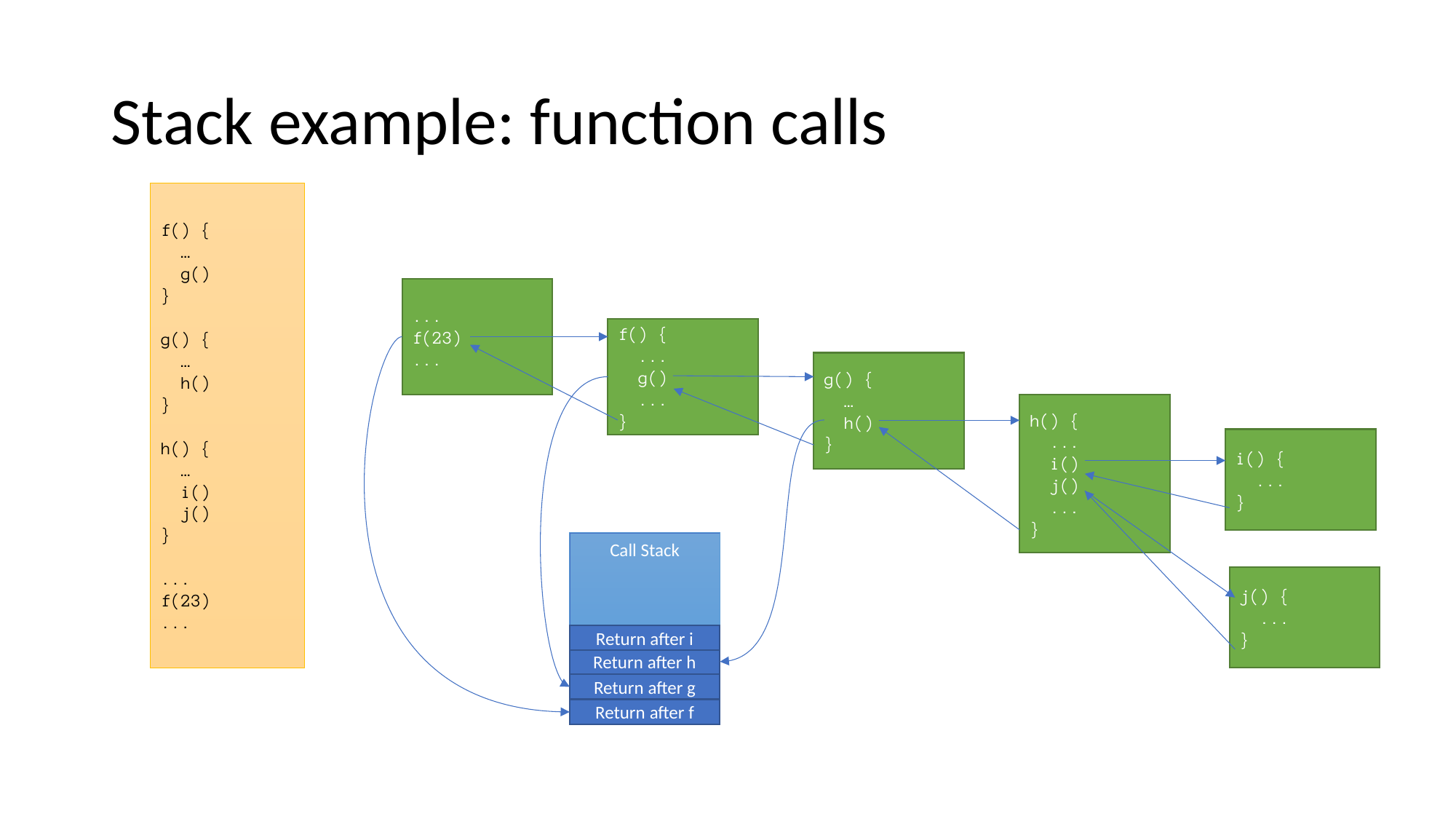

# Stack example: function calls
f() {
  …
  g()
}

g() {
  …
  h()
}

h() {
  …
  i()
  j()
}

...
f(23)
...
...
f(23)
...
f() {
  ...
  g()
  ...
}
g() {
  …
  h()
}
h() {
  ...
  i()
  j()
  ...
}
i() {
  ...
}
Call Stack
j() {
  ...
}
Return after i
Return after h
Return after g
Return after f